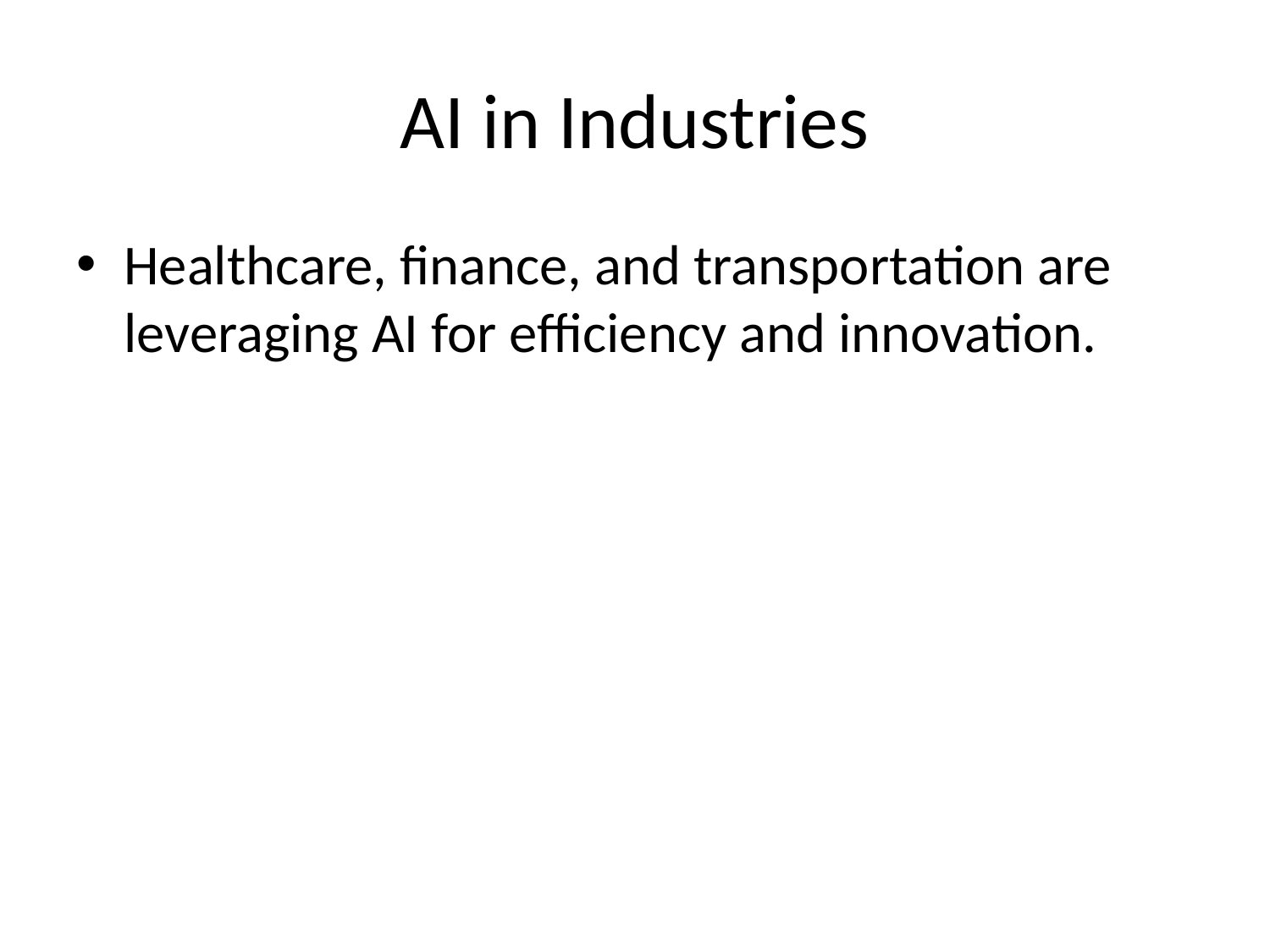

# AI in Industries
Healthcare, finance, and transportation are leveraging AI for efficiency and innovation.